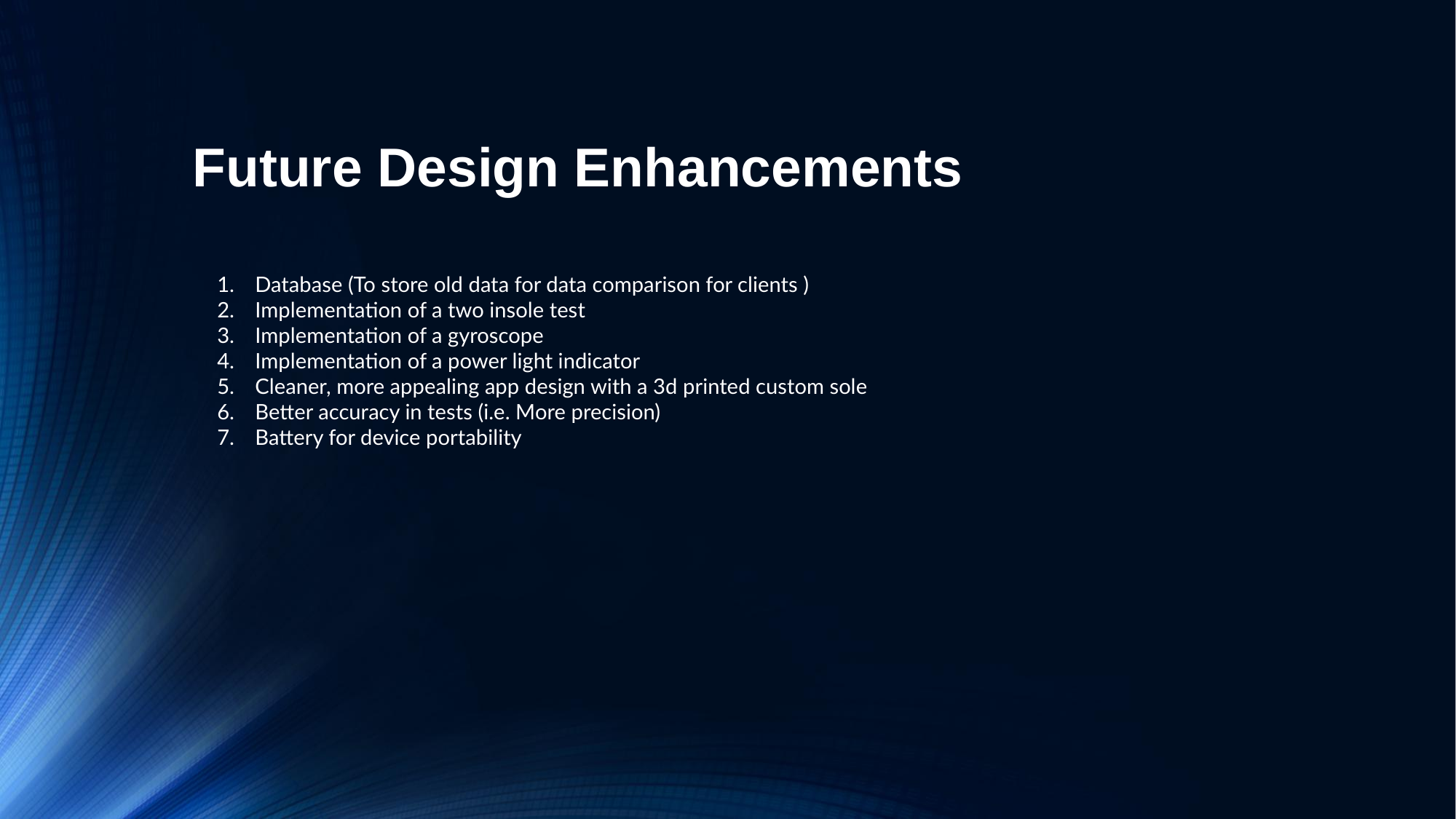

# Future Design Enhancements

Database (To store old data for data comparison for clients )
Implementation of a two insole test
Implementation of a gyroscope
Implementation of a power light indicator
Cleaner, more appealing app design with a 3d printed custom sole
Better accuracy in tests (i.e. More precision)
Battery for device portability